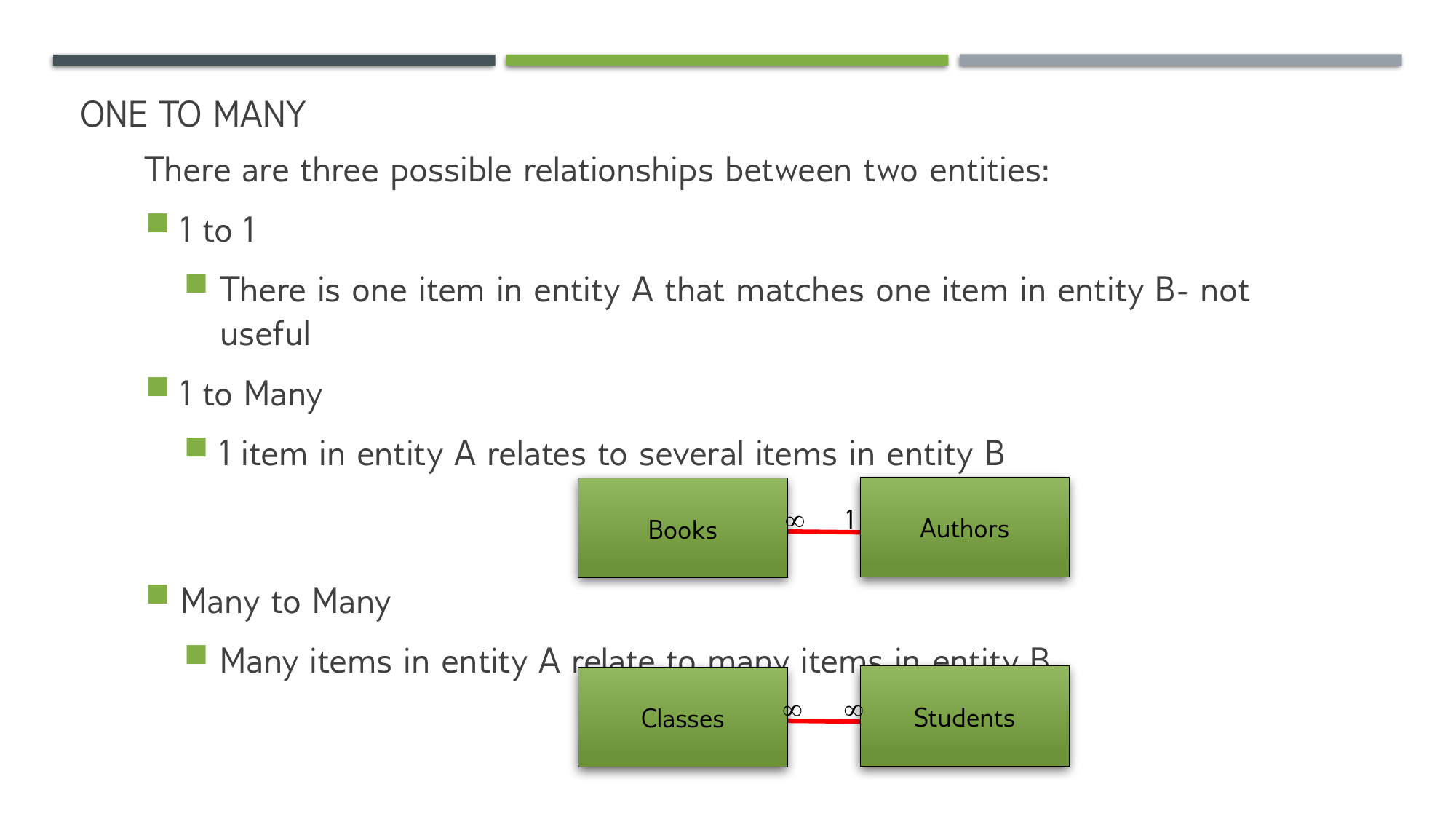

# One to Many
There are three possible relationships between two entities:
1 to 1
There is one item in entity A that matches one item in entity B- not useful
1 to Many
1 item in entity A relates to several items in entity B
Many to Many
Many items in entity A relate to many items in entity B

Authors
Books
∞     1
Students
Classes
∞     ∞